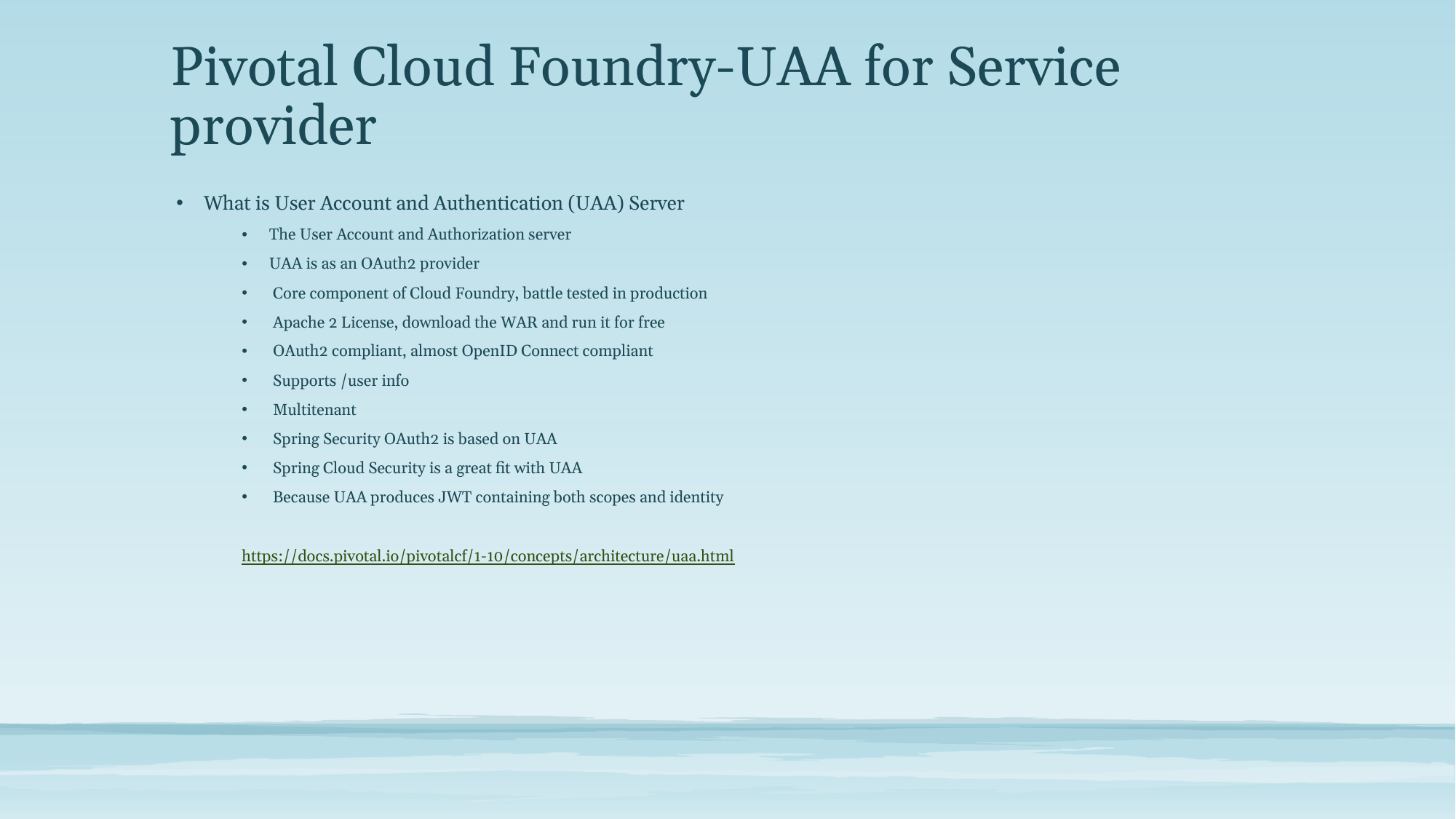

# Pivotal Cloud Foundry-UAA for Service provider
What is User Account and Authentication (UAA) Server
The User Account and Authorization server
UAA is as an OAuth2 provider
 Core component of Cloud Foundry, battle tested in production
 Apache 2 License, download the WAR and run it for free
 OAuth2 compliant, almost OpenID Connect compliant
 Supports /user info
 Multitenant
 Spring Security OAuth2 is based on UAA
 Spring Cloud Security is a great fit with UAA
 Because UAA produces JWT containing both scopes and identity

https://docs.pivotal.io/pivotalcf/1-10/concepts/architecture/uaa.html